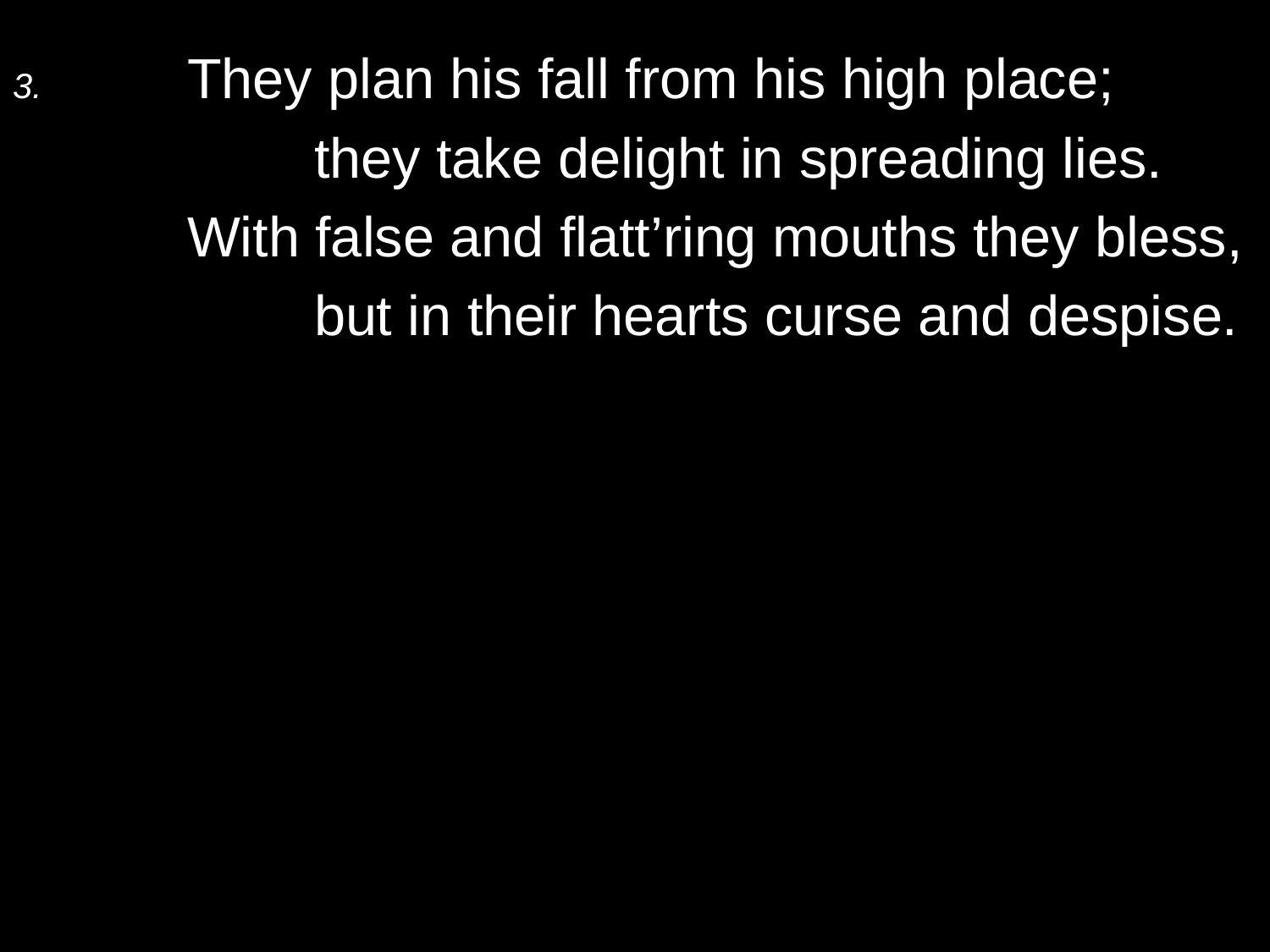

3.	They plan his fall from his high place;
		they take delight in spreading lies.
	With false and flatt’ring mouths they bless,
		but in their hearts curse and despise.